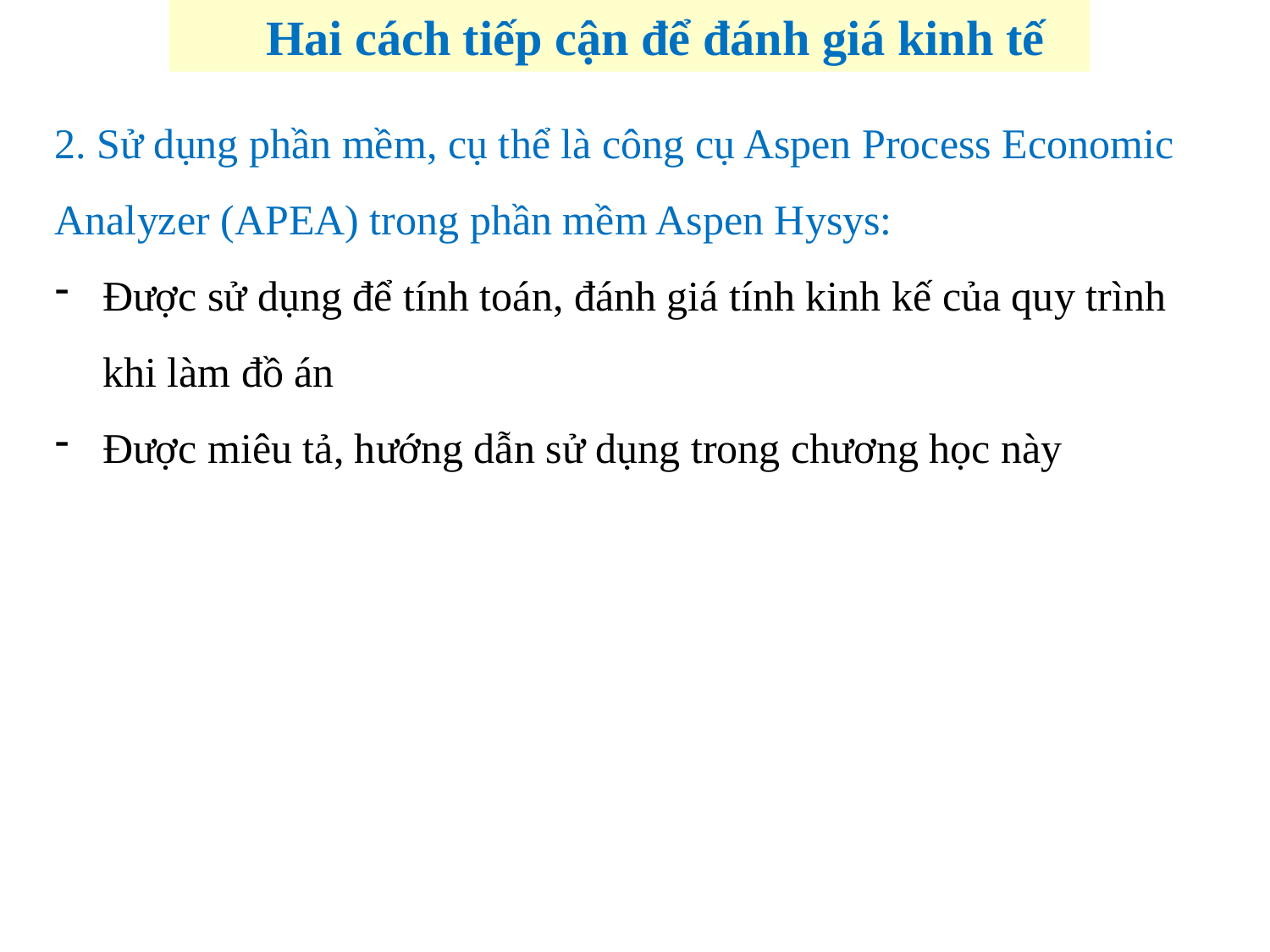

Hai cách tiếp cận để đánh giá kinh tế
2. Sử dụng phần mềm, cụ thể là công cụ Aspen Process Economic Analyzer (APEA) trong phần mềm Aspen Hysys:
Được sử dụng để tính toán, đánh giá tính kinh kế của quy trình khi làm đồ án
Được miêu tả, hướng dẫn sử dụng trong chương học này